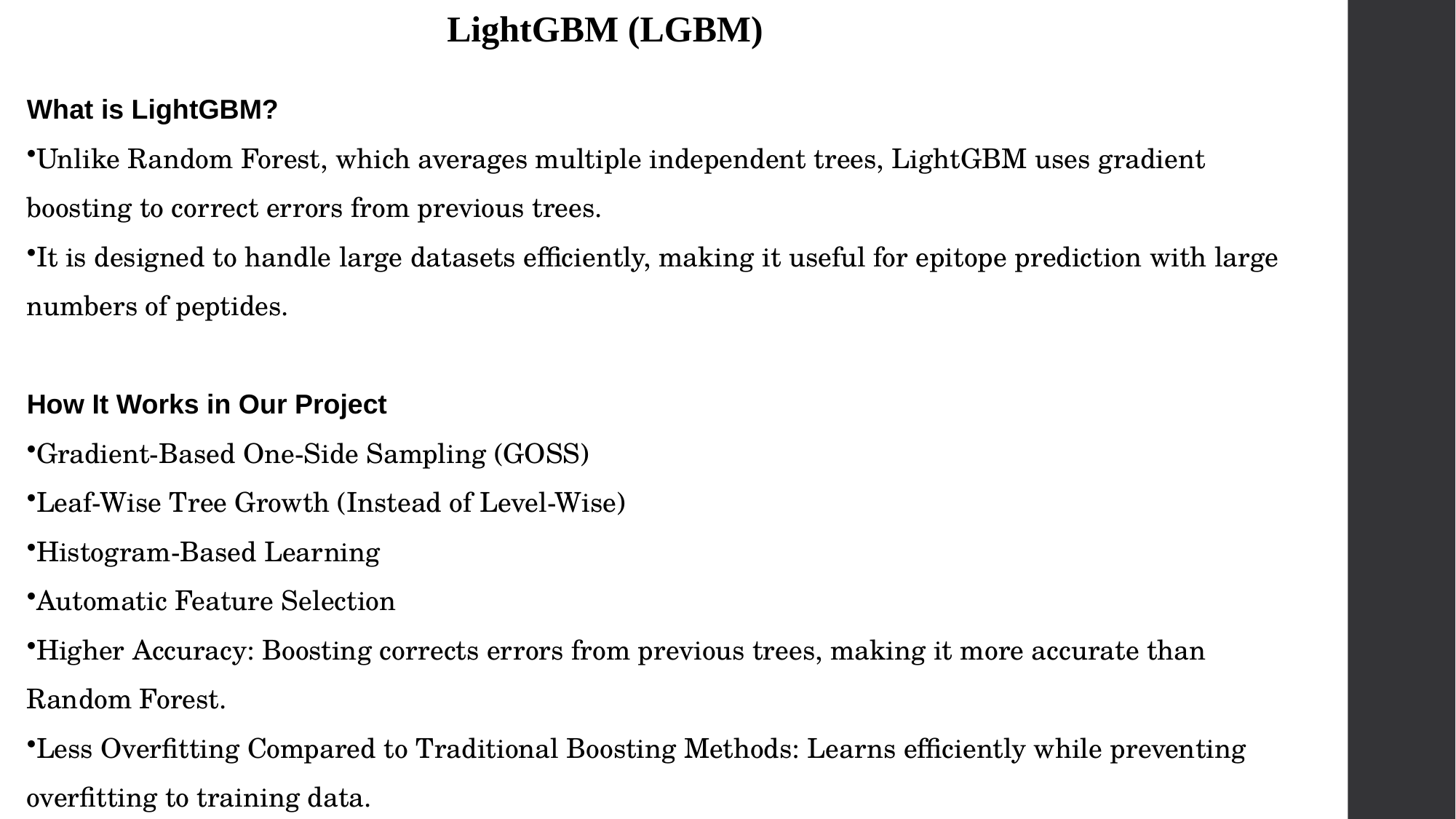

LightGBM (LGBM)
What is LightGBM?
Unlike Random Forest, which averages multiple independent trees, LightGBM uses gradient boosting to correct errors from previous trees.
It is designed to handle large datasets efficiently, making it useful for epitope prediction with large numbers of peptides.

How It Works in Our Project
Gradient-Based One-Side Sampling (GOSS)
Leaf-Wise Tree Growth (Instead of Level-Wise)
Histogram-Based Learning
Automatic Feature Selection
Higher Accuracy: Boosting corrects errors from previous trees, making it more accurate than Random Forest.
Less Overfitting Compared to Traditional Boosting Methods: Learns efficiently while preventing overfitting to training data.